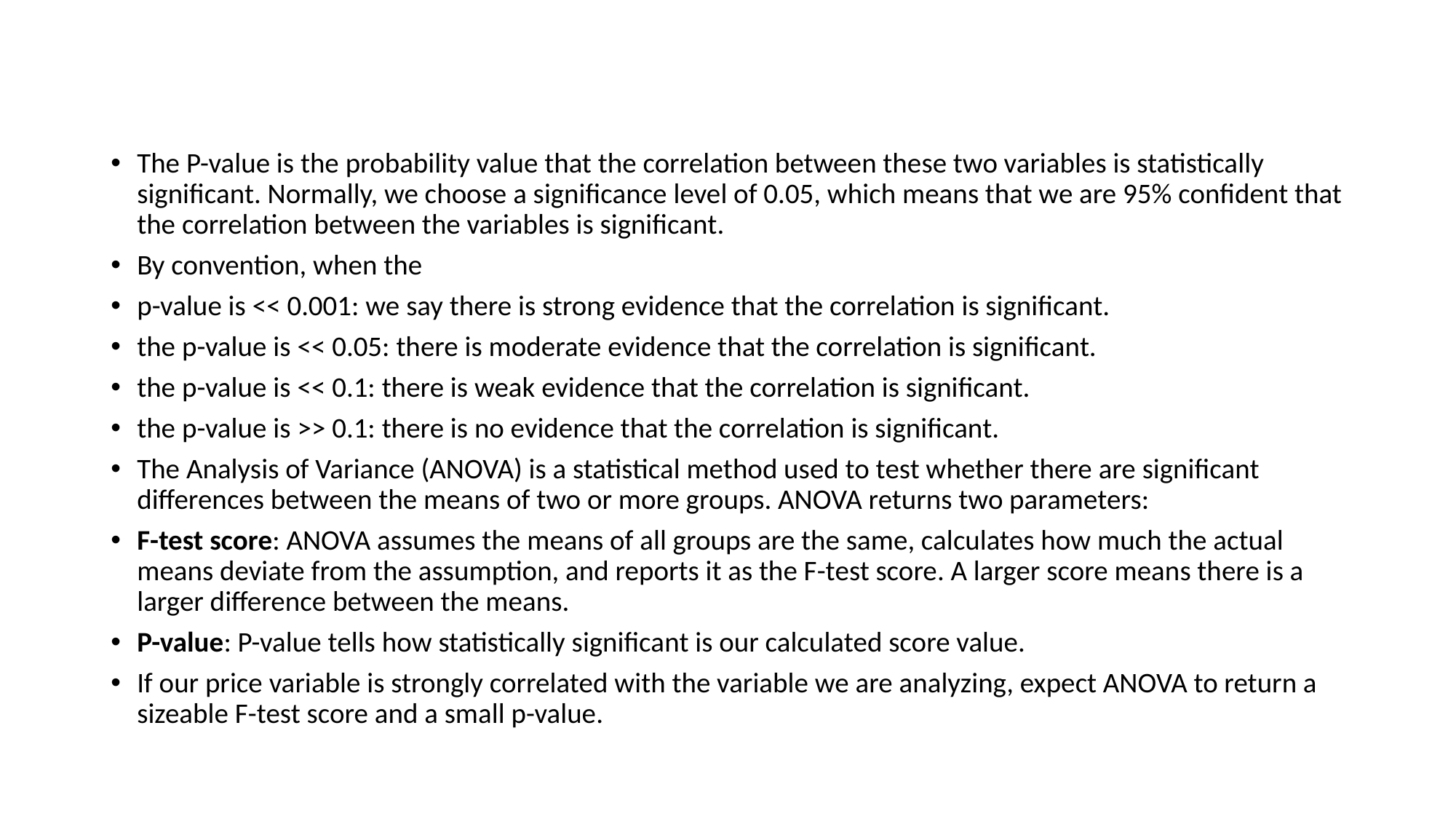

#
The P-value is the probability value that the correlation between these two variables is statistically significant. Normally, we choose a significance level of 0.05, which means that we are 95% confident that the correlation between the variables is significant.
By convention, when the
p-value is << 0.001: we say there is strong evidence that the correlation is significant.
the p-value is << 0.05: there is moderate evidence that the correlation is significant.
the p-value is << 0.1: there is weak evidence that the correlation is significant.
the p-value is >> 0.1: there is no evidence that the correlation is significant.
The Analysis of Variance (ANOVA) is a statistical method used to test whether there are significant differences between the means of two or more groups. ANOVA returns two parameters:
F-test score: ANOVA assumes the means of all groups are the same, calculates how much the actual means deviate from the assumption, and reports it as the F-test score. A larger score means there is a larger difference between the means.
P-value: P-value tells how statistically significant is our calculated score value.
If our price variable is strongly correlated with the variable we are analyzing, expect ANOVA to return a sizeable F-test score and a small p-value.